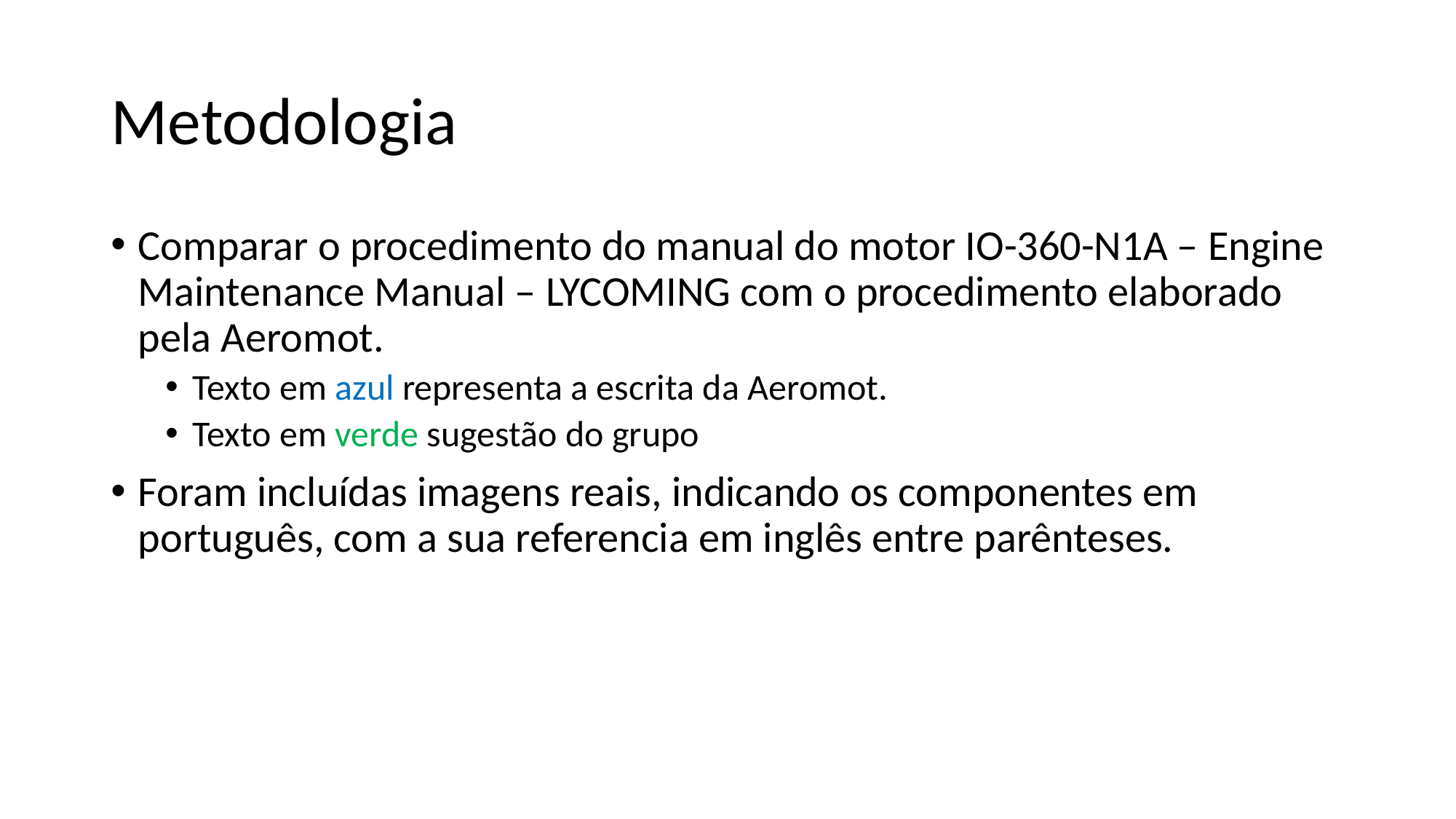

# Metodologia
Comparar o procedimento do manual do motor IO-360-N1A – Engine Maintenance Manual – LYCOMING com o procedimento elaborado pela Aeromot.
Texto em azul representa a escrita da Aeromot.
Texto em verde sugestão do grupo
Foram incluídas imagens reais, indicando os componentes em português, com a sua referencia em inglês entre parênteses.